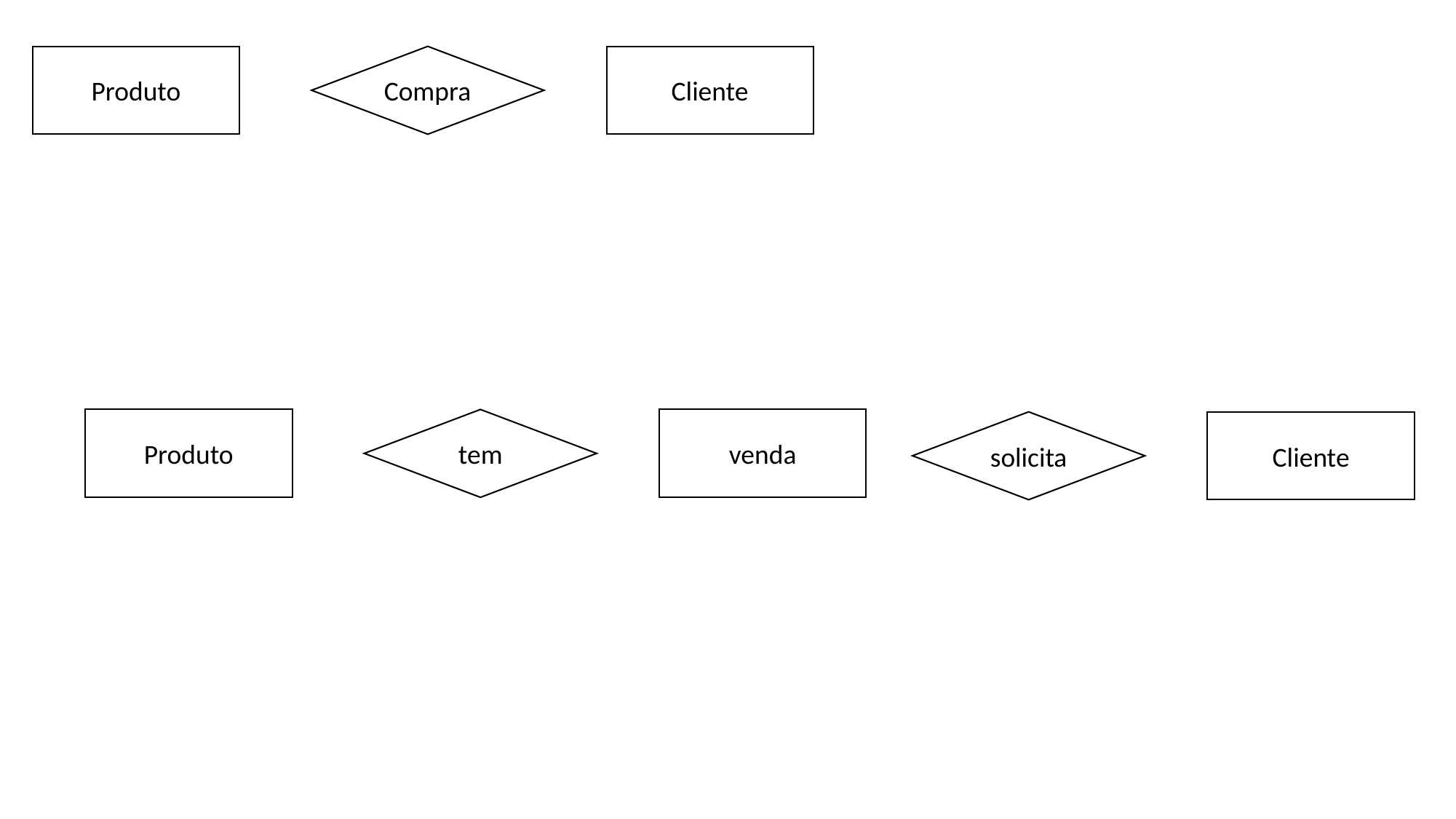

Produto
Compra
Cliente
Produto
tem
venda
solicita
Cliente